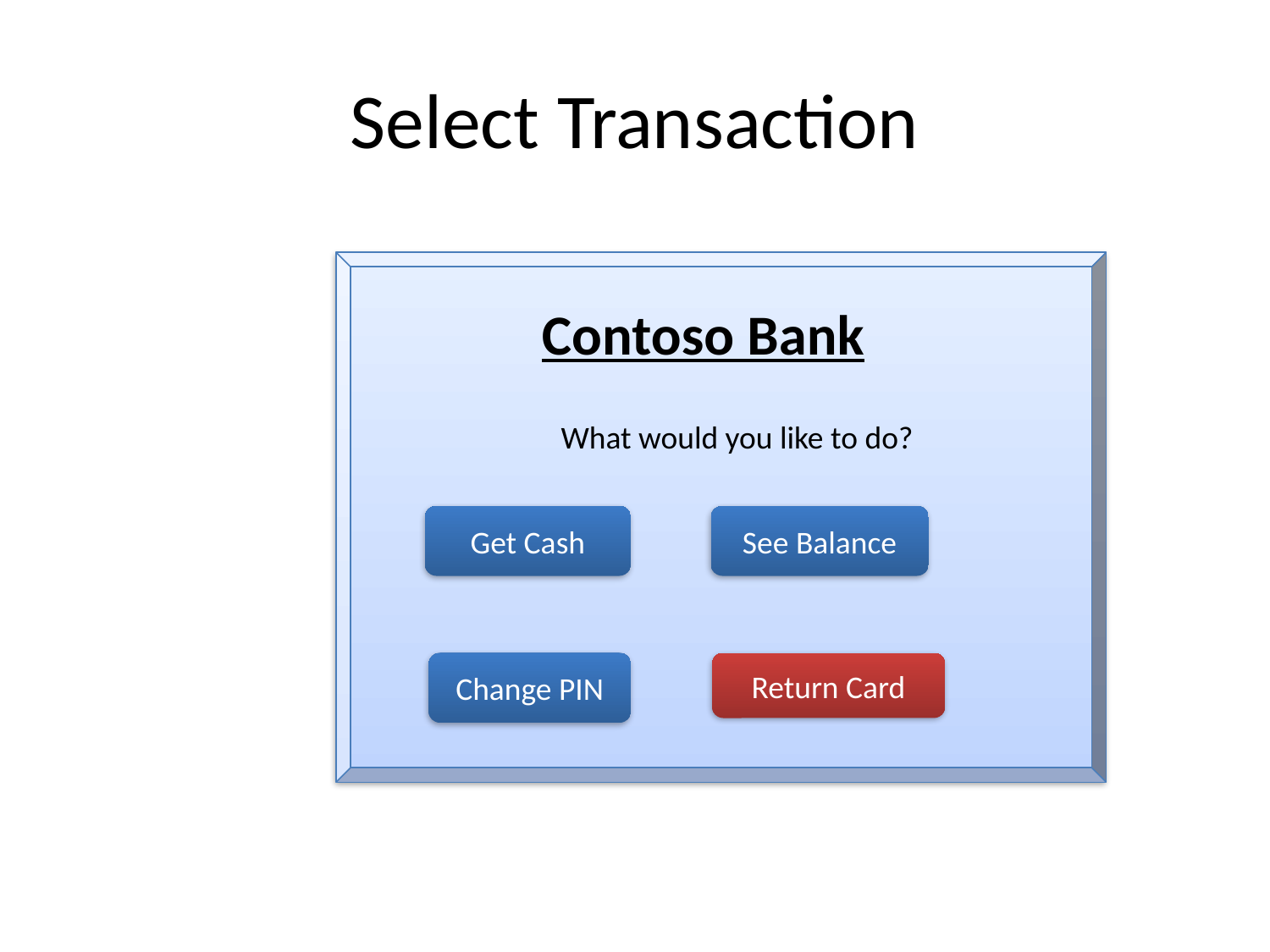

# Select Transaction

Contoso Bank
What would you like to do?
Get Cash
See Balance
Change PIN
Return Card